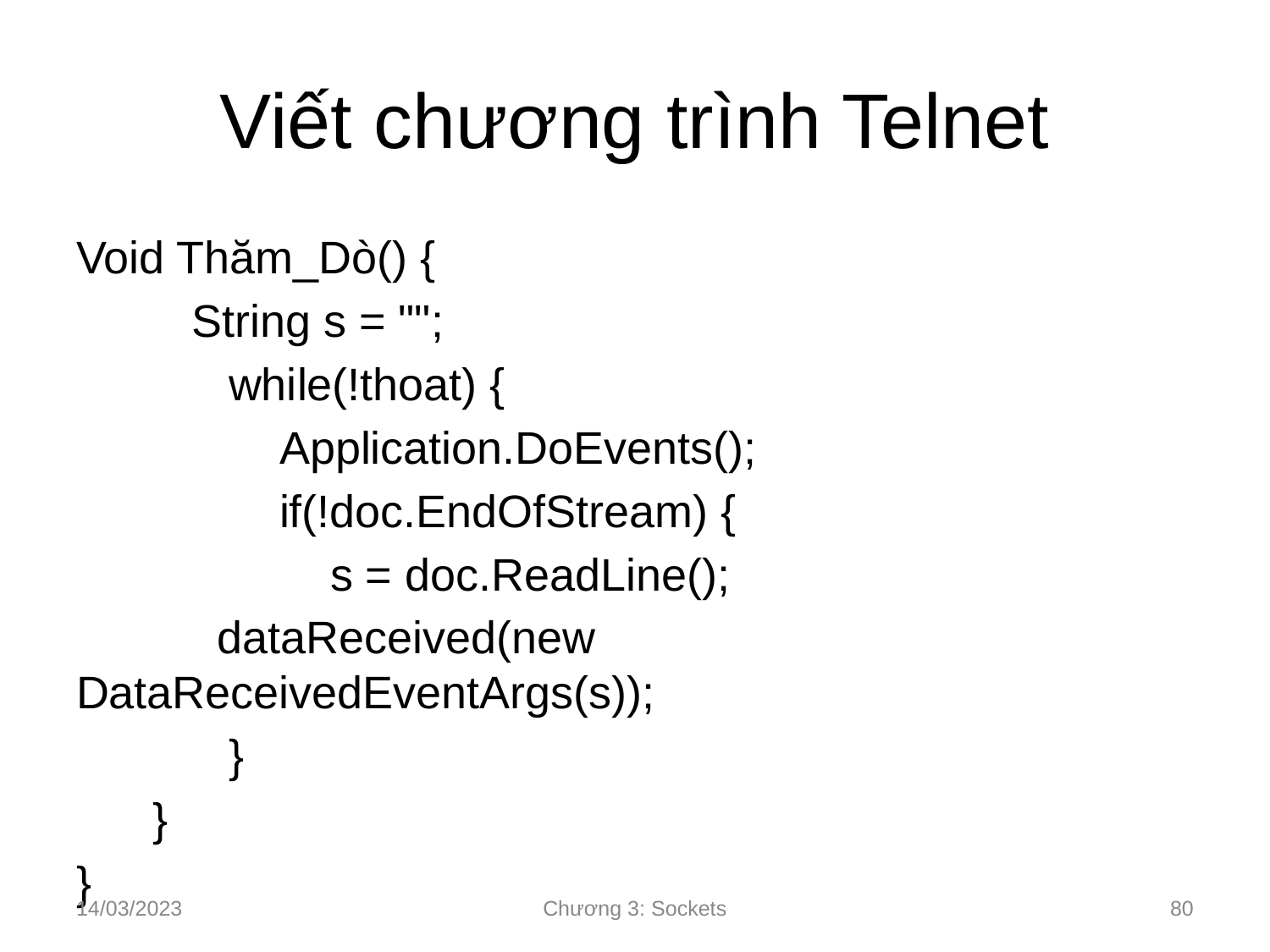

# Viết chương trình Telnet
Void Thăm_Dò() {
	 String s = "";
            while(!thoat) {
                Application.DoEvents();
                if(!doc.EndOfStream) {
                    s = doc.ReadLine();
		   dataReceived(new 						DataReceivedEventArgs(s));
            }
      }
}

14/03/2023
Chương 3: Sockets
80